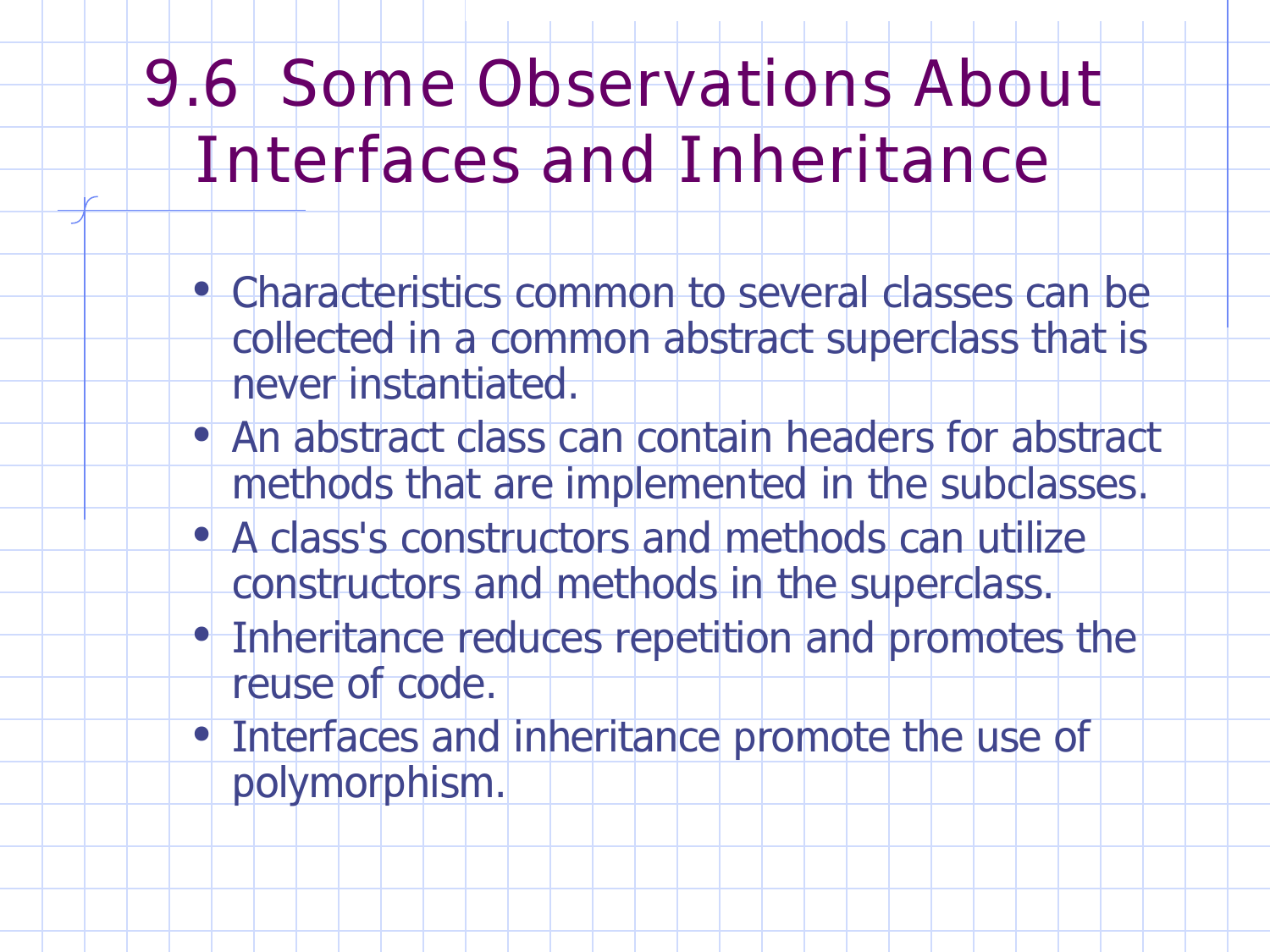

# 9.6  Some Observations About Interfaces and Inheritance
Characteristics common to several classes can be collected in a common abstract superclass that is never instantiated.
An abstract class can contain headers for abstract methods that are implemented in the subclasses.
A class's constructors and methods can utilize constructors and methods in the superclass.
Inheritance reduces repetition and promotes the reuse of code.
Interfaces and inheritance promote the use of polymorphism.